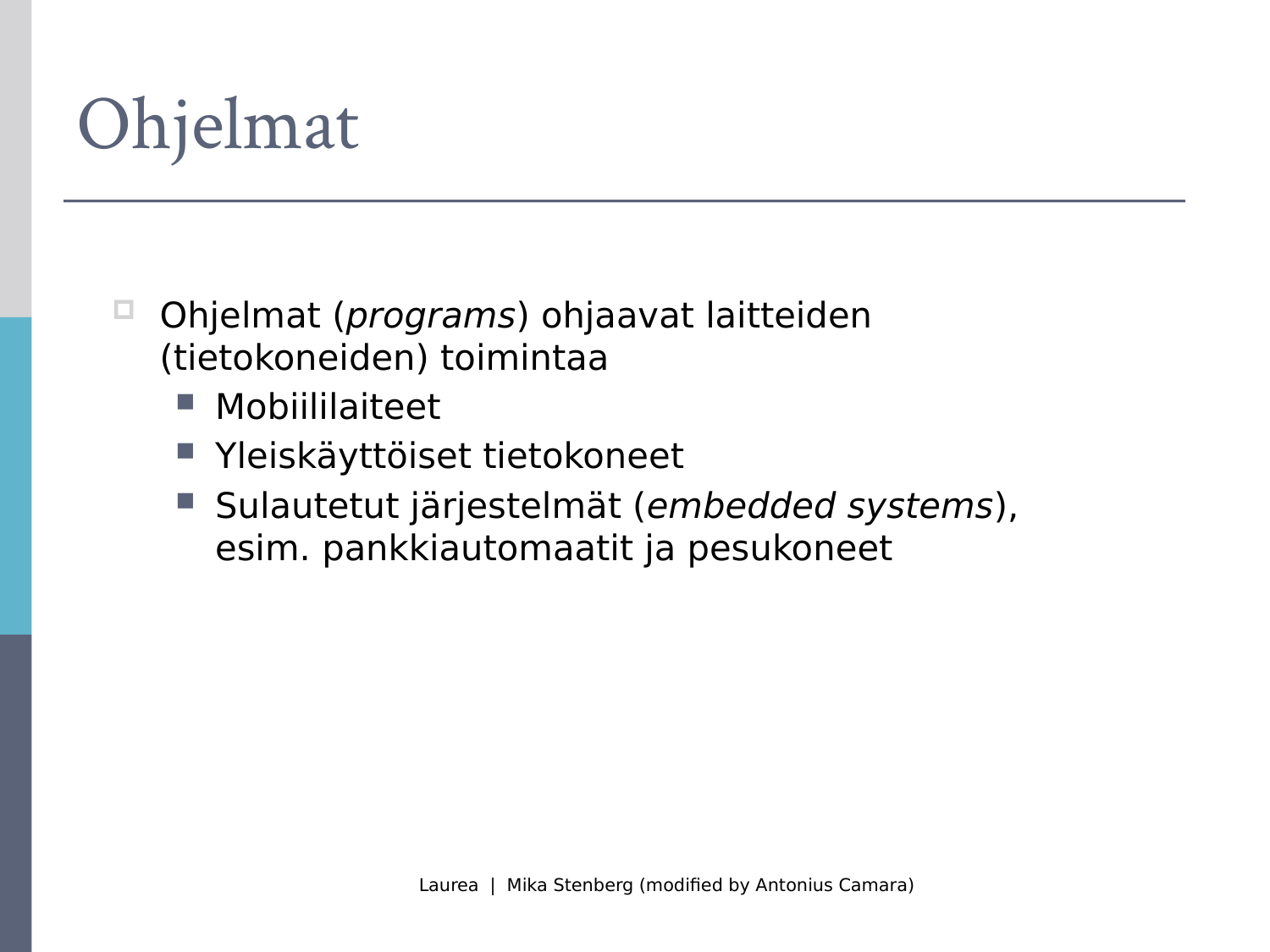

Ohjelmat

Ohjelmat (programs) ohjaavat laitteiden (tietokoneiden) toimintaa
Mobiililaiteet
Yleiskäyttöiset tietokoneet
Sulautetut järjestelmät (embedded systems), esim. pankkiautomaatit ja pesukoneet
Laurea  |  Mika Stenberg (modified by Antonius Camara)